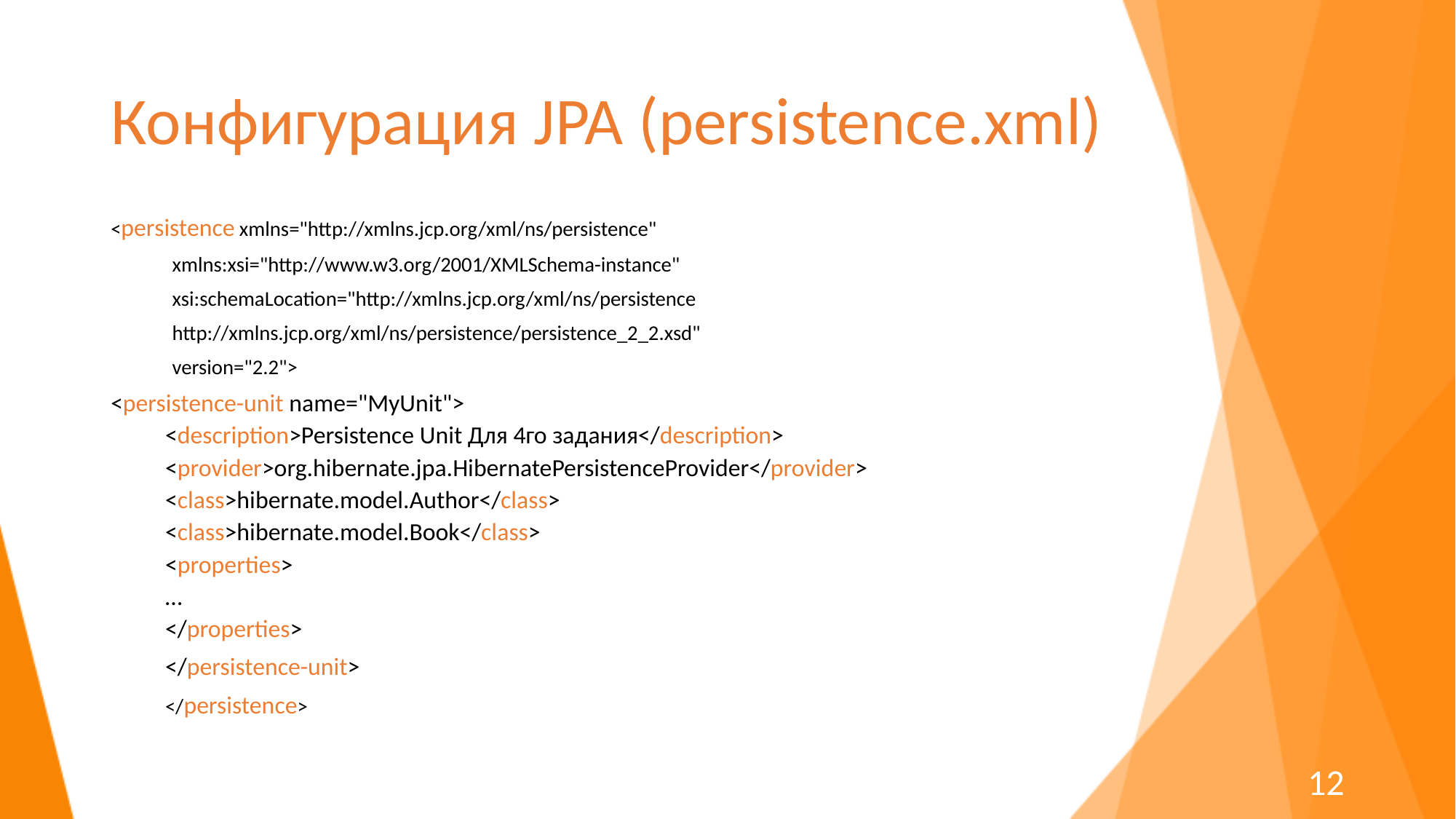

# Конфигурация JPA (persistence.xml)
<persistence xmlns="http://xmlns.jcp.org/xml/ns/persistence"
             xmlns:xsi="http://www.w3.org/2001/XMLSchema-instance"
             xsi:schemaLocation="http://xmlns.jcp.org/xml/ns/persistence
             http://xmlns.jcp.org/xml/ns/persistence/persistence_2_2.xsd"
             version="2.2">
<persistence-unit name="MyUnit">
<description>Persistence Unit Для 4го задания</description>
<provider>org.hibernate.jpa.HibernatePersistenceProvider</provider>
<class>hibernate.model.Author</class>
<class>hibernate.model.Book</class>
<properties>
…
</properties>
</persistence-unit>
</persistence>
12